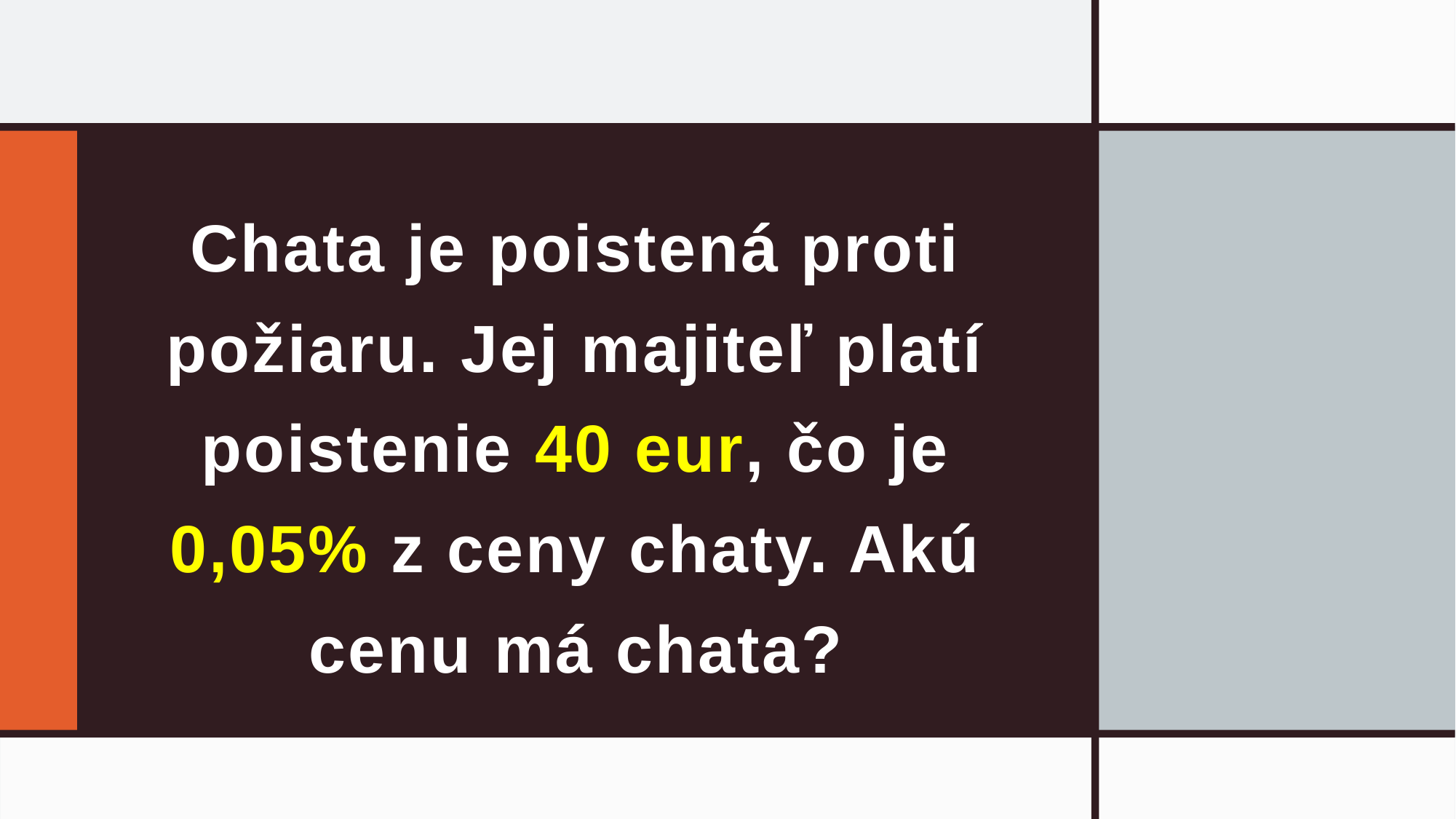

# Chata je poistená proti požiaru. Jej majiteľ platí poistenie 40 eur, čo je 0,05% z ceny chaty. Akú cenu má chata?